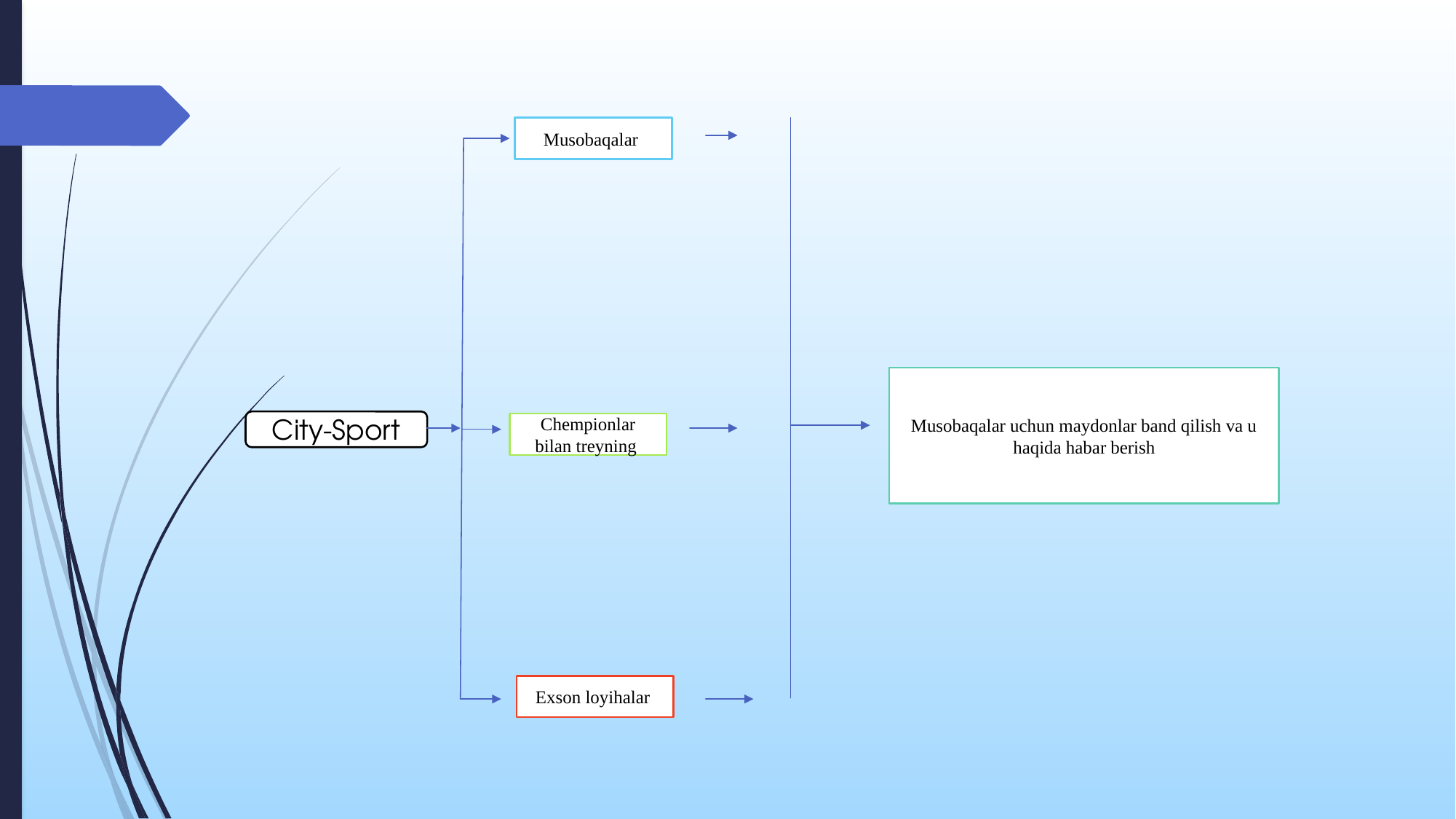

Musobaqalar
Musobaqalar uchun maydonlar band qilish va u haqida habar berish
City-Sport
Chempionlar bilan treyning
Exson loyihalar